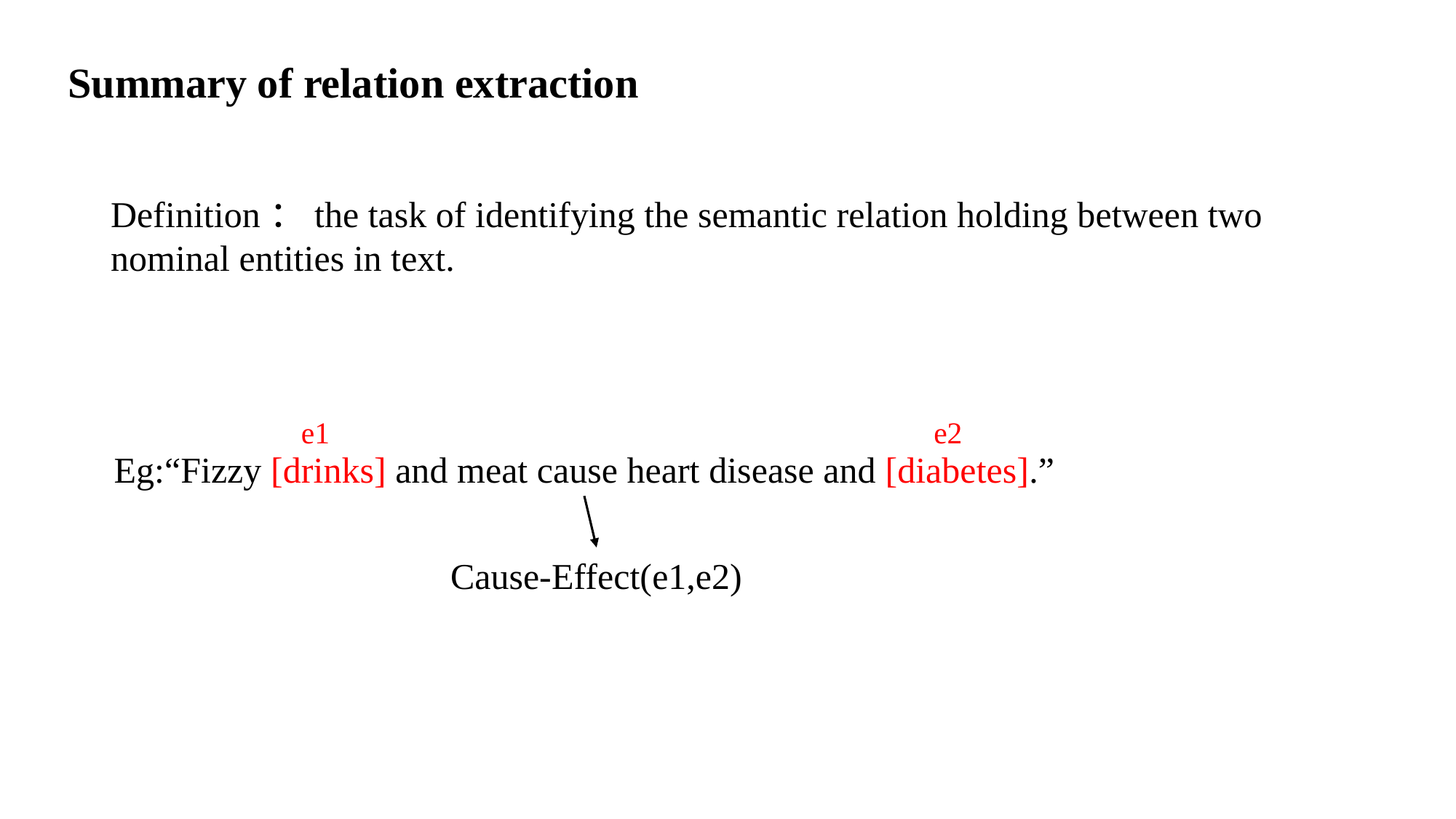

# Summary of relation extraction
Definition：the task of identifying the semantic relation holding between two nominal entities in text.
e1
e2
Eg:“Fizzy [drinks] and meat cause heart disease and [diabetes].”
Cause-Effect(e1,e2)